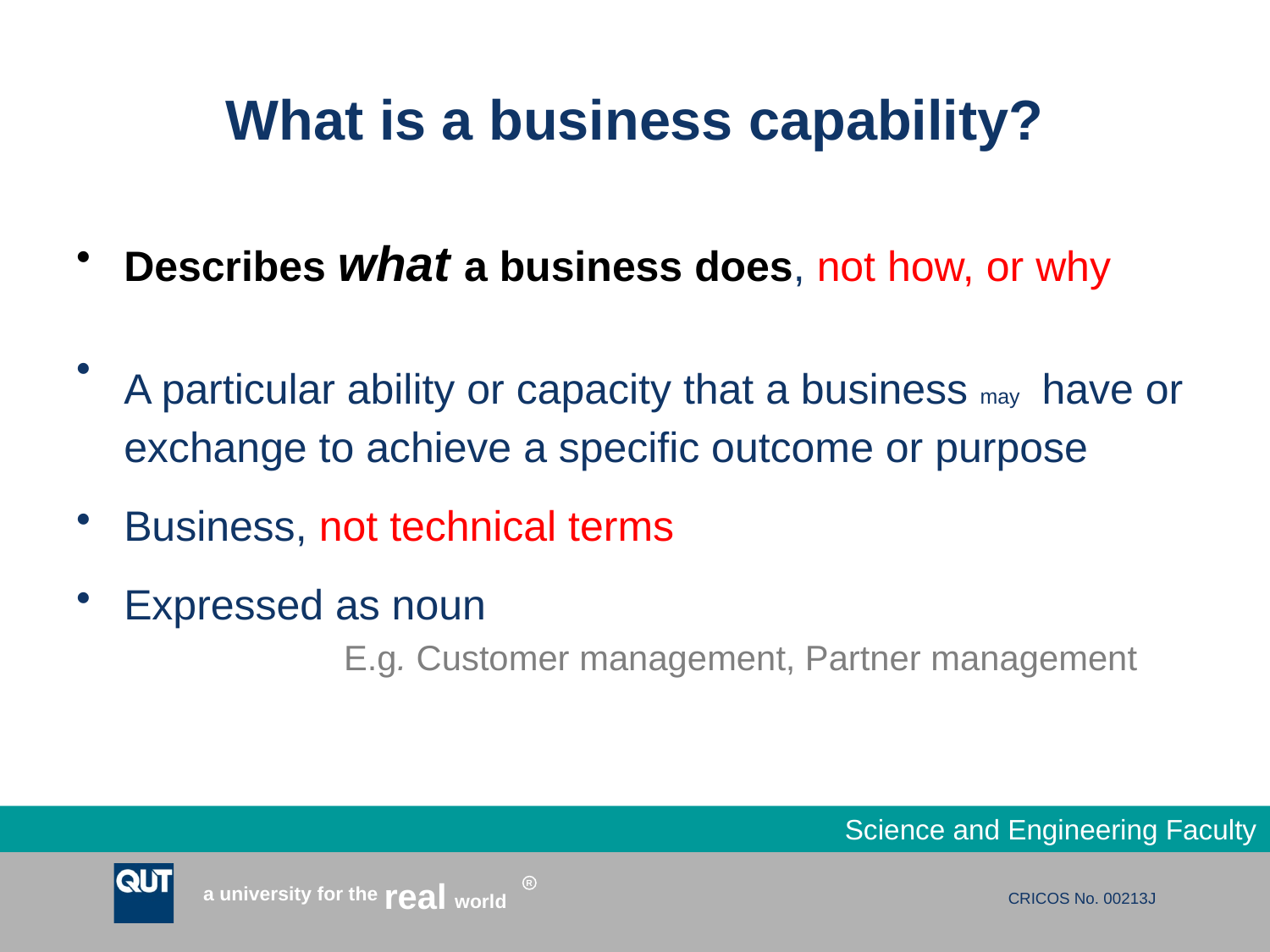

# What is a business capability?
Describes what a business does, not how, or why

A particular ability or capacity that a business may have or exchange to achieve a specific outcome or purpose

Business, not technical terms

Expressed as noun
                    E.g. Customer management, Partner management